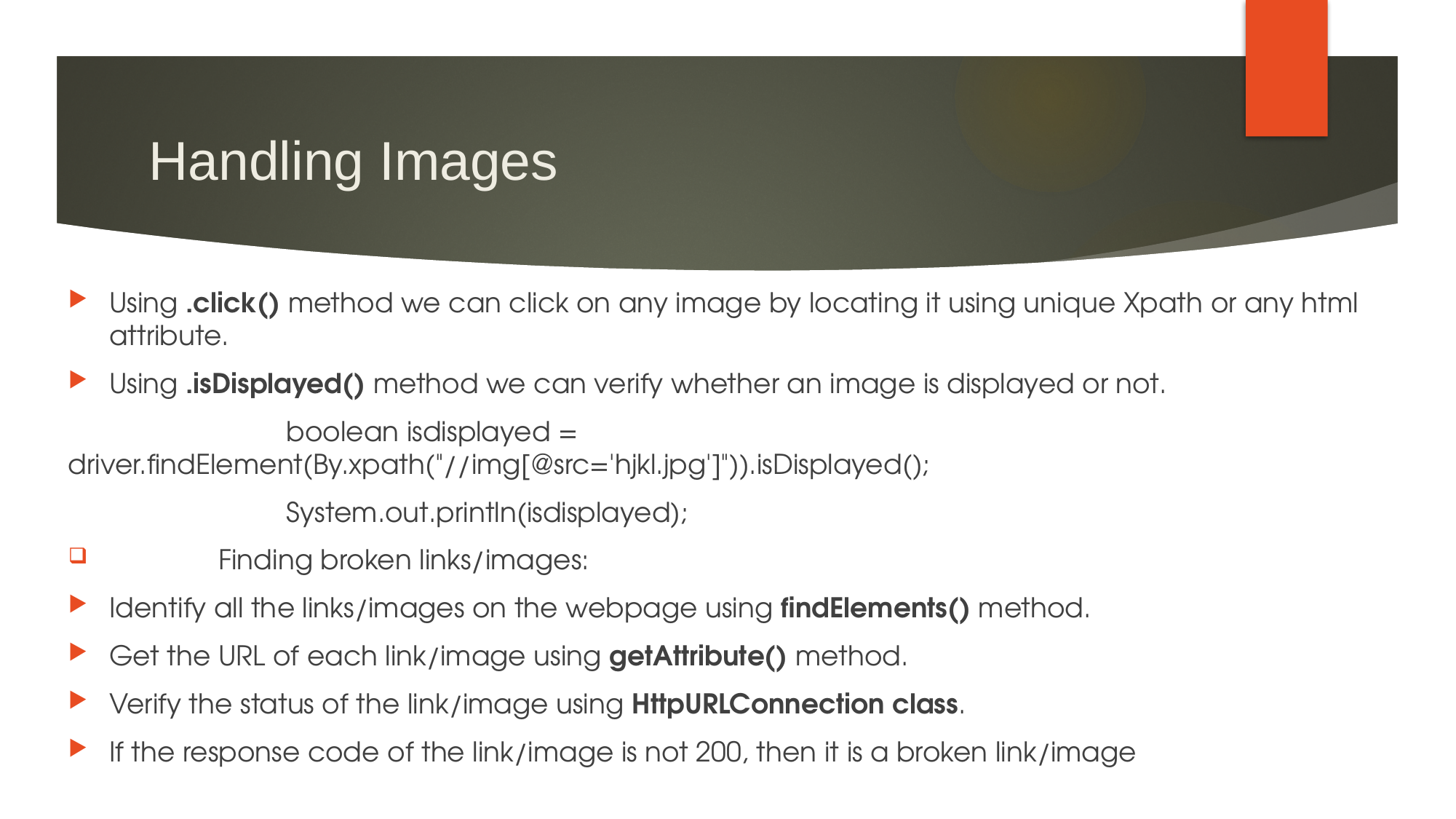

# Handling Images
Using .click() method we can click on any image by locating it using unique Xpath or any html attribute.
Using .isDisplayed() method we can verify whether an image is displayed or not.
		boolean isdisplayed = driver.findElement(By.xpath("//img[@src='hjkl.jpg']")).isDisplayed();
		System.out.println(isdisplayed);
	Finding broken links/images:
Identify all the links/images on the webpage using findElements() method.
Get the URL of each link/image using getAttribute() method.
Verify the status of the link/image using HttpURLConnection class.
If the response code of the link/image is not 200, then it is a broken link/image